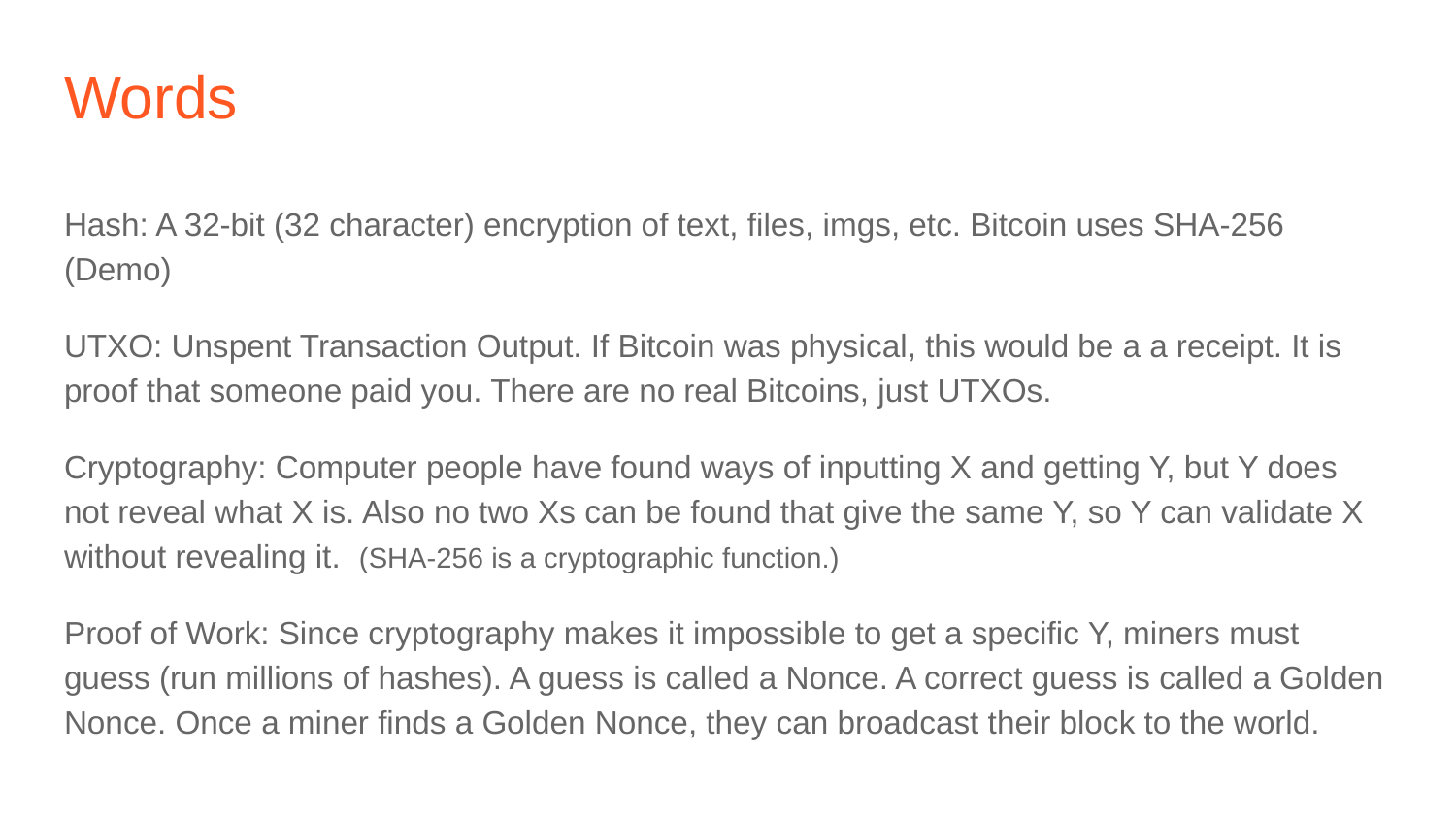

# Words
Hash: A 32-bit (32 character) encryption of text, files, imgs, etc. Bitcoin uses SHA-256 (Demo)
UTXO: Unspent Transaction Output. If Bitcoin was physical, this would be a a receipt. It is proof that someone paid you. There are no real Bitcoins, just UTXOs.
Cryptography: Computer people have found ways of inputting X and getting Y, but Y does not reveal what X is. Also no two Xs can be found that give the same Y, so Y can validate X without revealing it.  (SHA-256 is a cryptographic function.)
Proof of Work: Since cryptography makes it impossible to get a specific Y, miners must guess (run millions of hashes). A guess is called a Nonce. A correct guess is called a Golden Nonce. Once a miner finds a Golden Nonce, they can broadcast their block to the world.